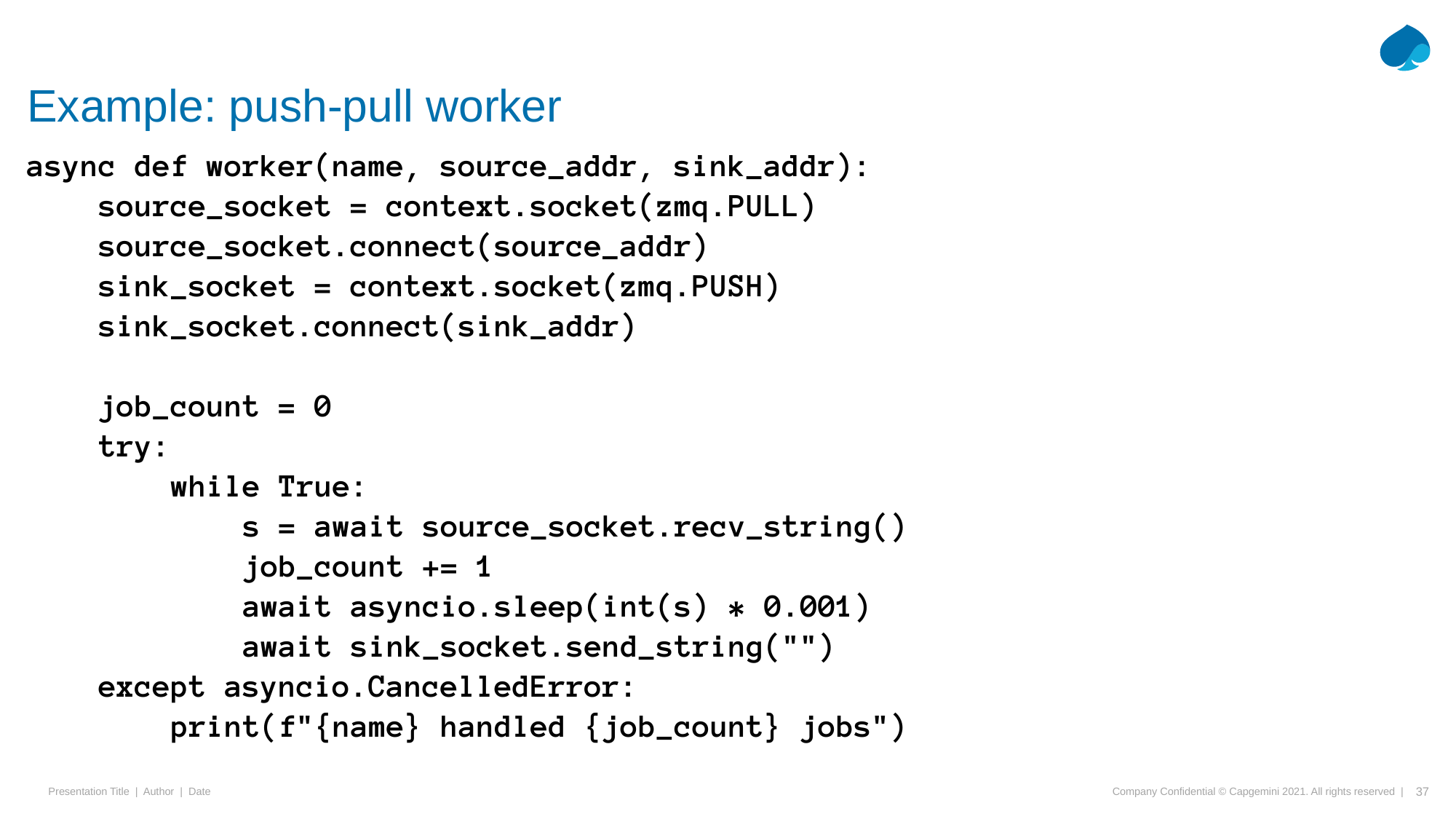

# Example: push-pull worker
async def worker(name, source_addr, sink_addr):
    source_socket = context.socket(zmq.PULL)
    source_socket.connect(source_addr)
    sink_socket = context.socket(zmq.PUSH)
    sink_socket.connect(sink_addr)

    job_count = 0
    try:
        while True:
            s = await source_socket.recv_string()
            job_count += 1
            await asyncio.sleep(int(s) * 0.001)
            await sink_socket.send_string("")
    except asyncio.CancelledError:
        print(f"{name} handled {job_count} jobs")